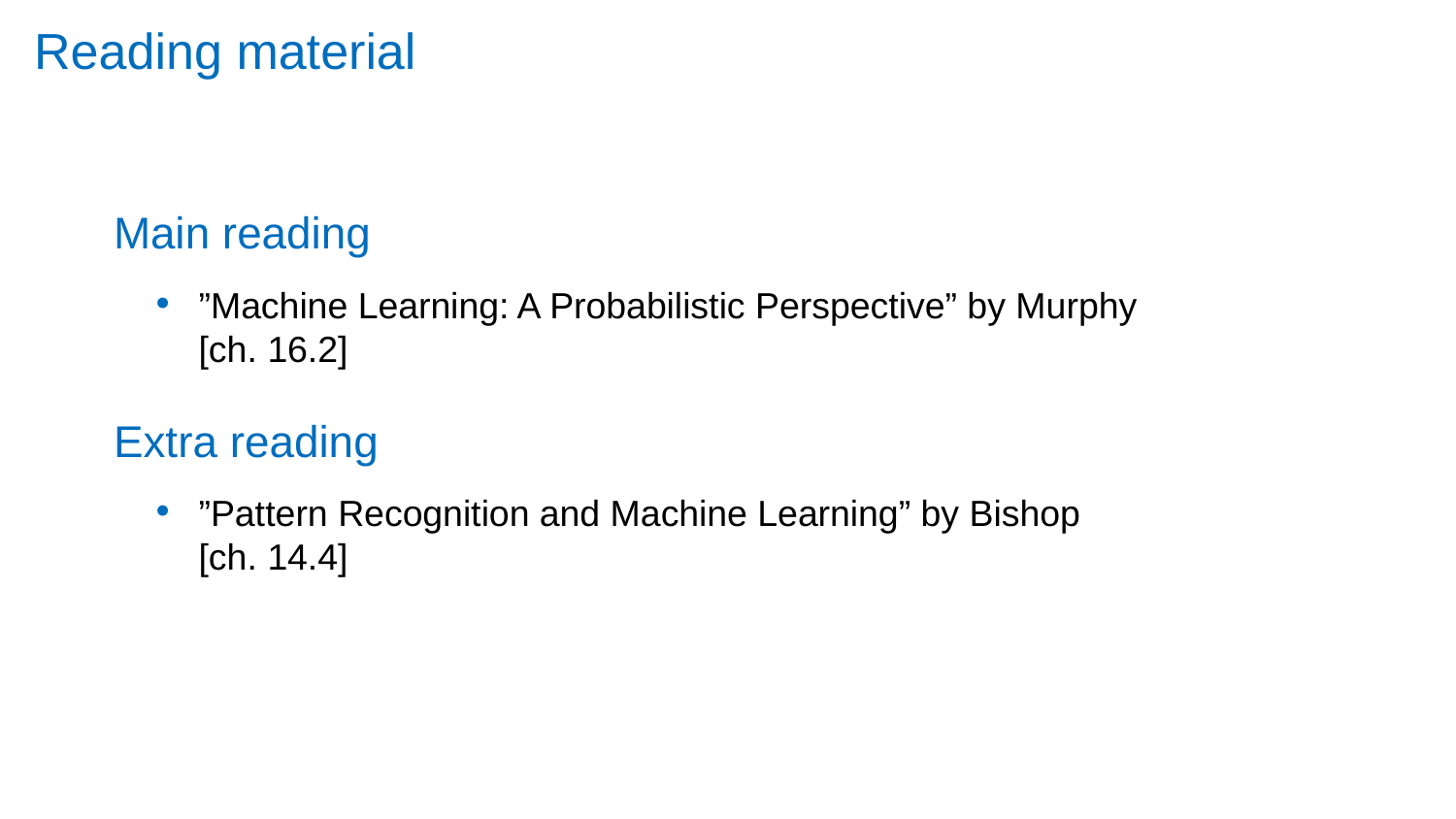

# Reading material
Main reading
”Machine Learning: A Probabilistic Perspective” by Murphy  [ch. 16.2]

Extra reading
”Pattern Recognition and Machine Learning” by Bishop  [ch. 14.4]